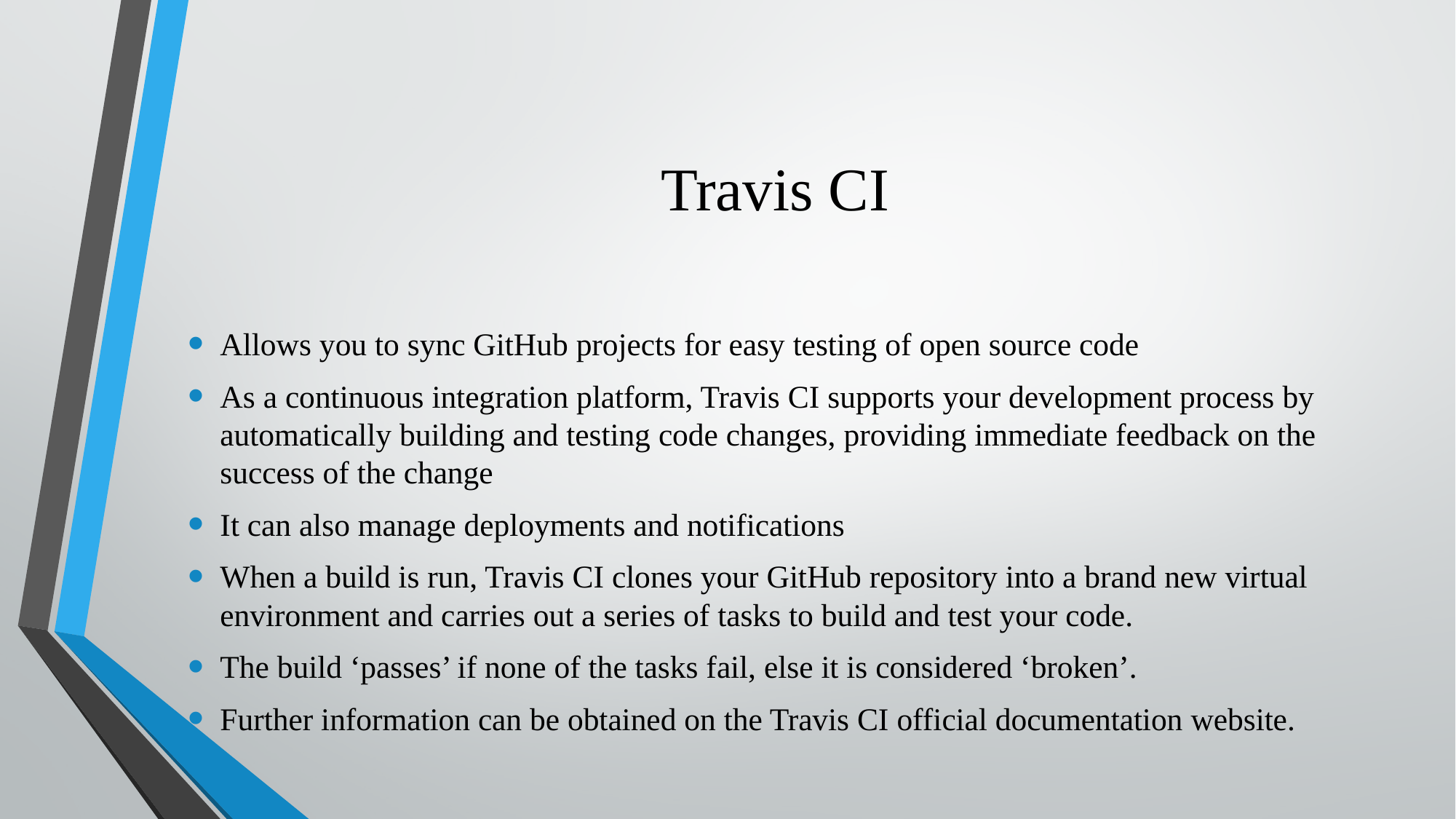

# Travis CI
Allows you to sync GitHub projects for easy testing of open source code
As a continuous integration platform, Travis CI supports your development process by automatically building and testing code changes, providing immediate feedback on the success of the change
It can also manage deployments and notifications
When a build is run, Travis CI clones your GitHub repository into a brand new virtual environment and carries out a series of tasks to build and test your code.
The build ‘passes’ if none of the tasks fail, else it is considered ‘broken’.
Further information can be obtained on the Travis CI official documentation website.